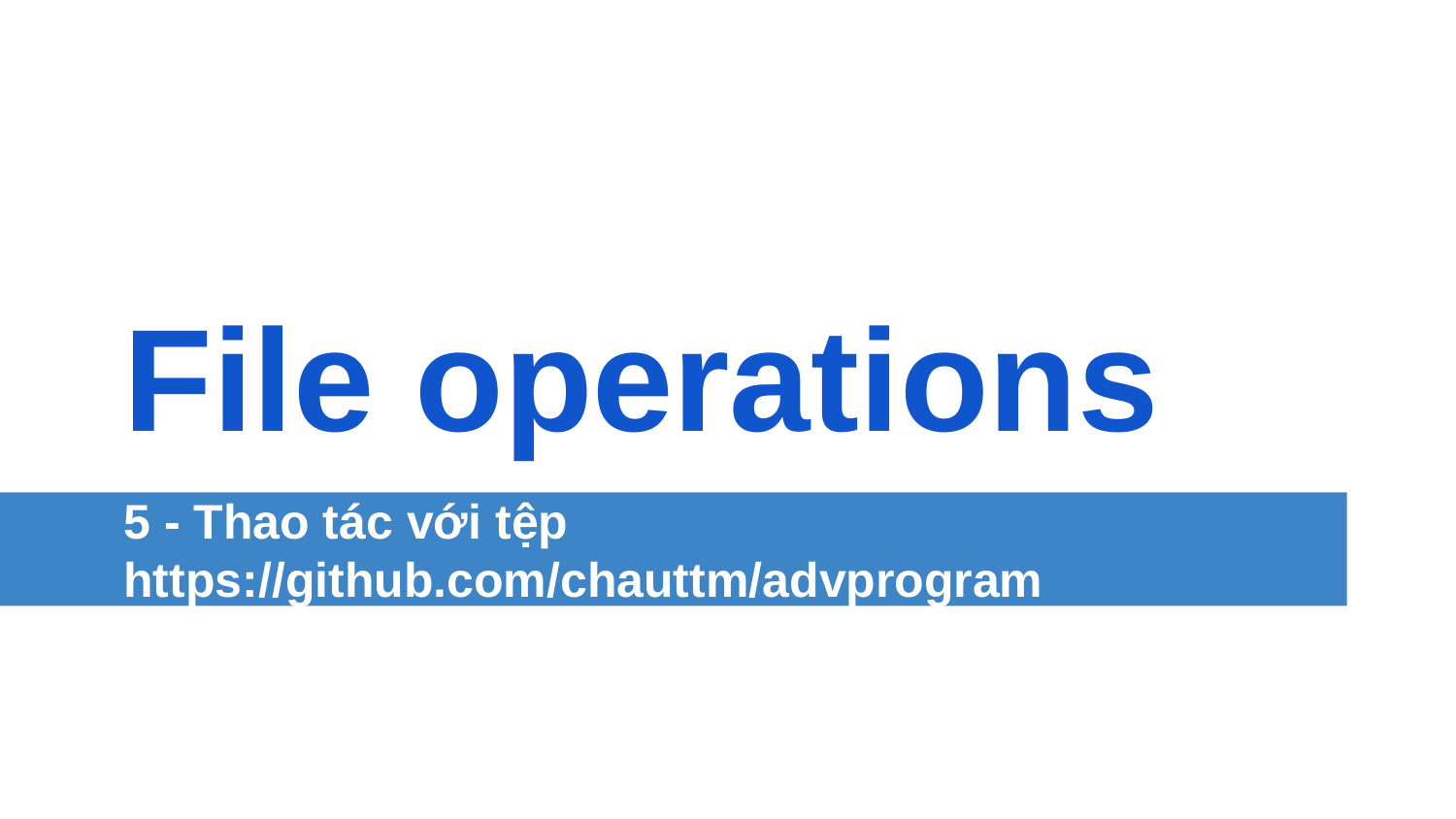

# File operations
5 - Thao tác với tệp
https://github.com/chauttm/advprogram